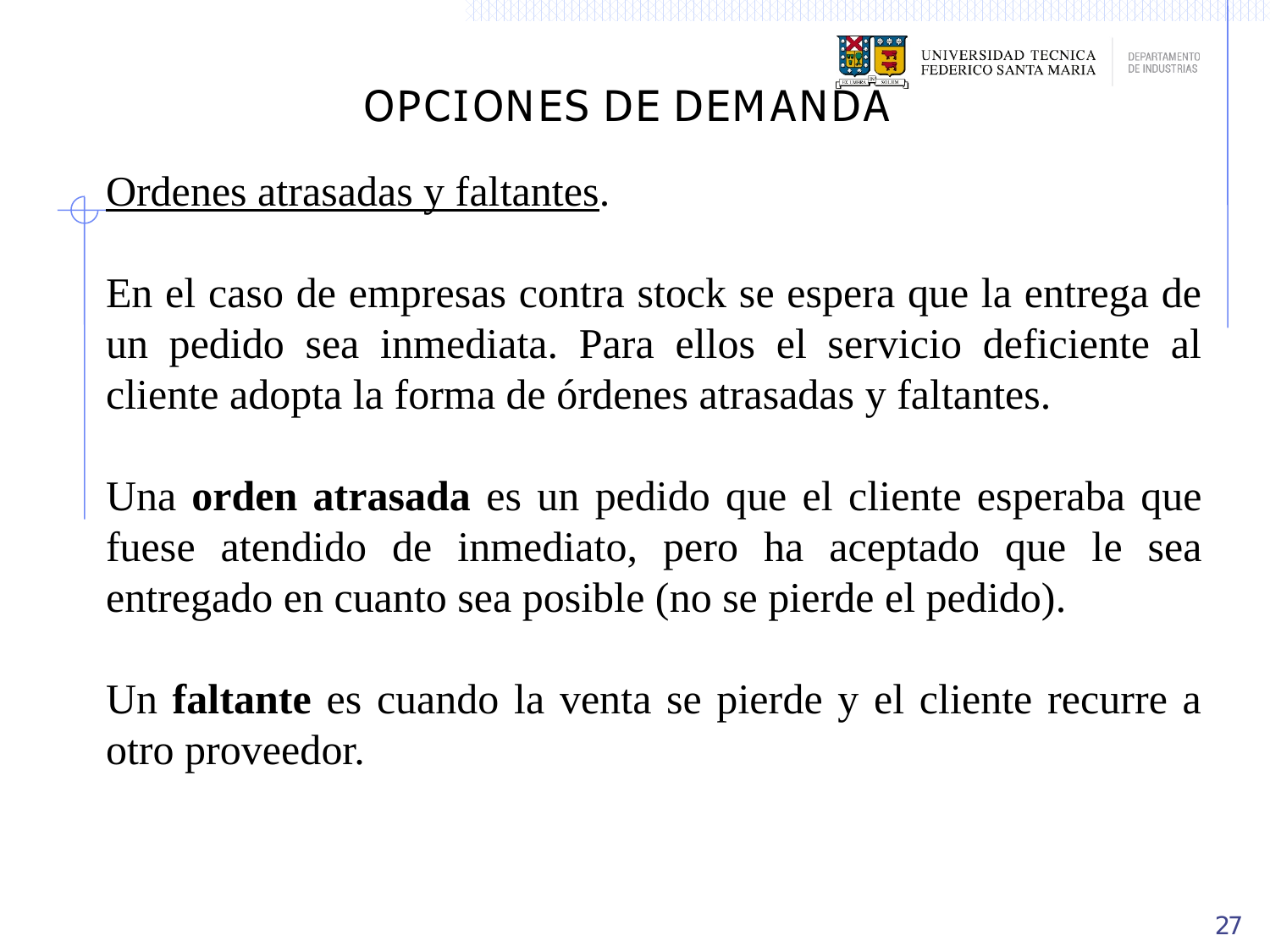

OPCIONES DE DEMANDA
Ordenes atrasadas y faltantes.

En el caso de empresas contra stock se espera que la entrega de un pedido sea inmediata. Para ellos el servicio deficiente al cliente adopta la forma de órdenes atrasadas y faltantes.

Una orden atrasada es un pedido que el cliente esperaba que fuese atendido de inmediato, pero ha aceptado que le sea entregado en cuanto sea posible (no se pierde el pedido).

Un faltante es cuando la venta se pierde y el cliente recurre a otro proveedor.
27